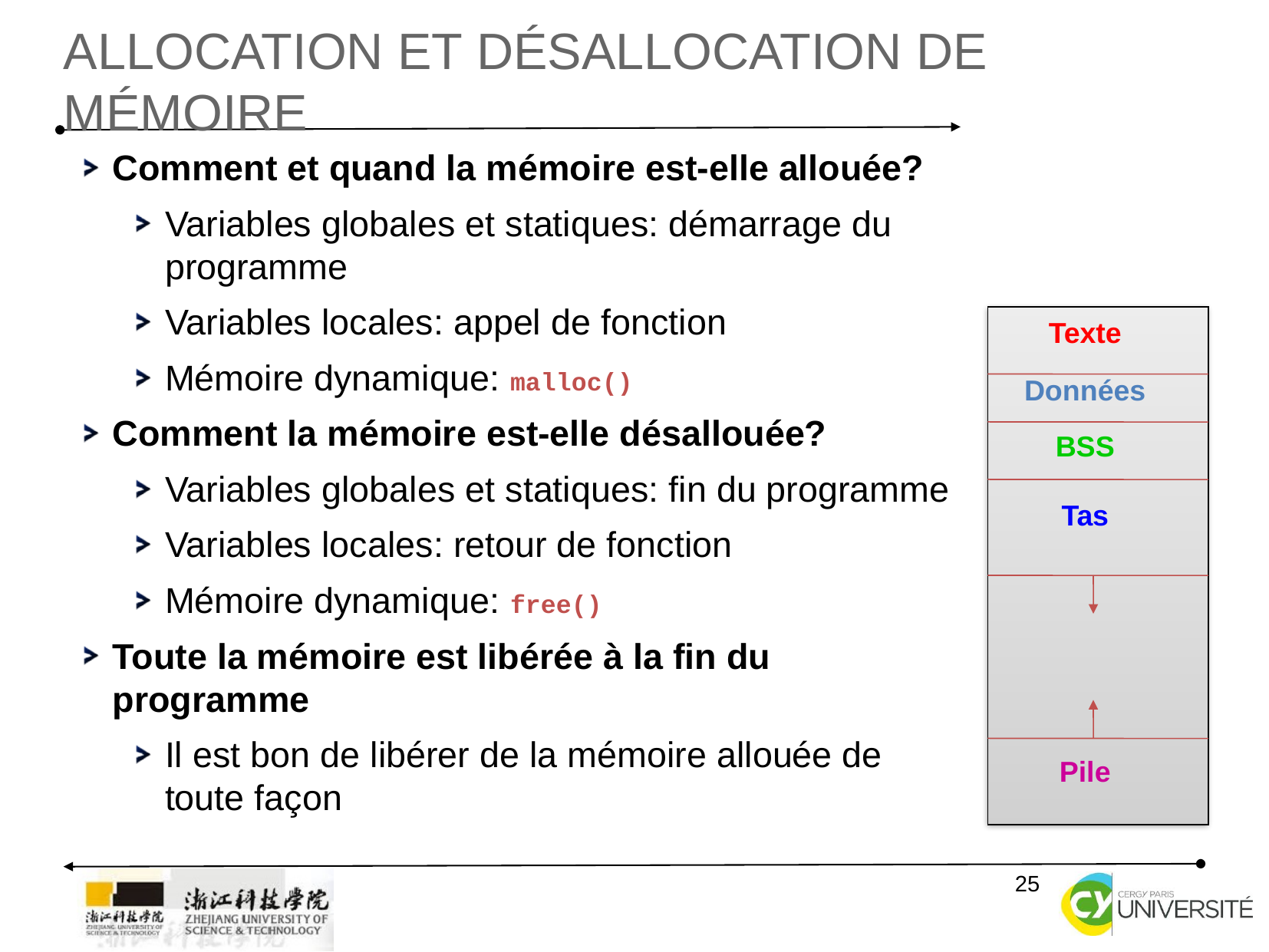

Allocation et désallocation de mémoire
Comment et quand la mémoire est-elle allouée?
Variables globales et statiques: démarrage du programme
Variables locales: appel de fonction
Mémoire dynamique: malloc()
Comment la mémoire est-elle désallouée?
Variables globales et statiques: fin du programme
Variables locales: retour de fonction
Mémoire dynamique: free()
Toute la mémoire est libérée à la fin du programme
Il est bon de libérer de la mémoire allouée de toute façon

Texte
Données

BSS

Tas

Pile